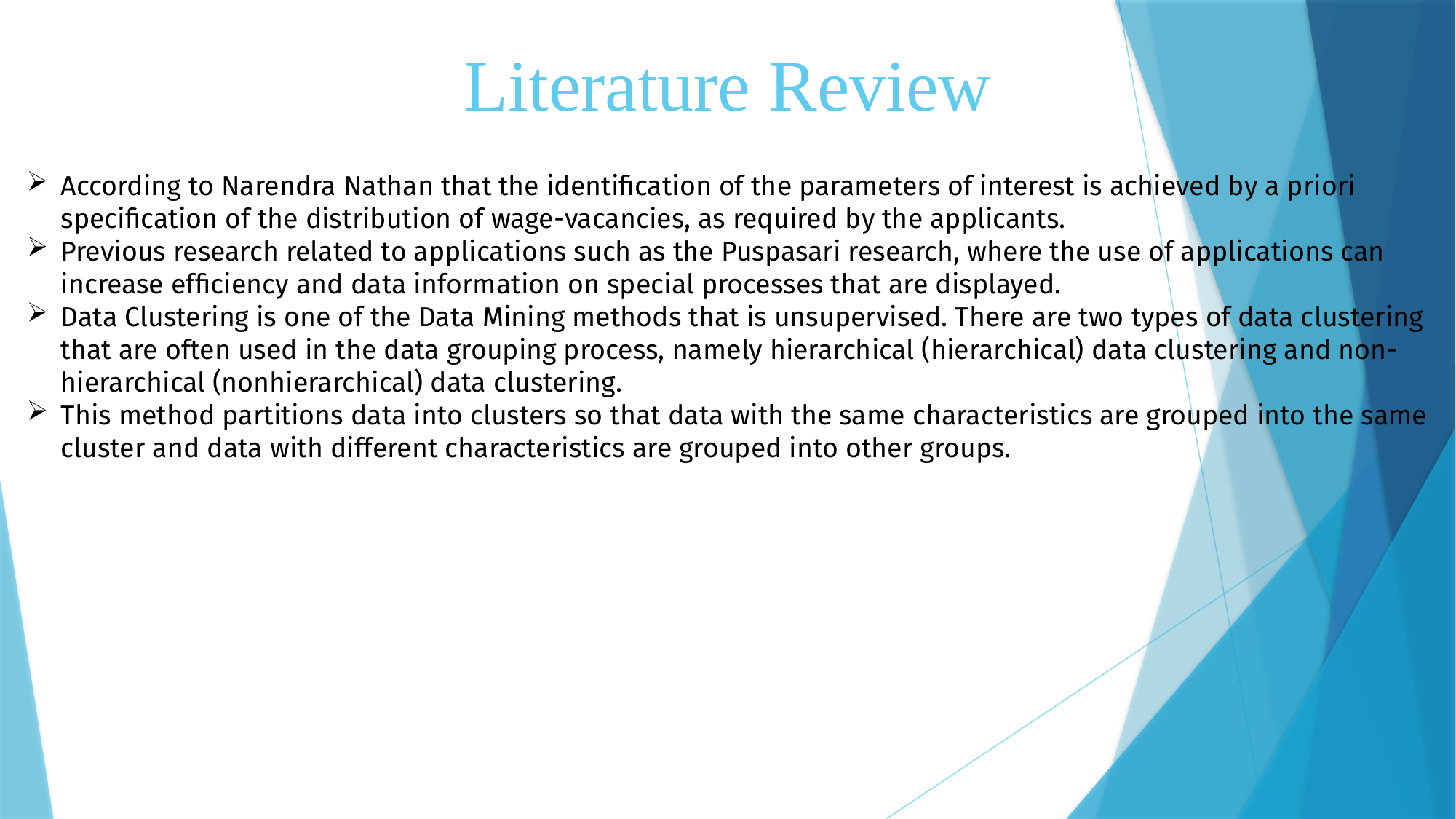

# Literature Review
According to Narendra Nathan that the identification of the parameters of interest is achieved by a priori specification of the distribution of wage-vacancies, as required by the applicants.
Previous research related to applications such as the Puspasari research, where the use of applications can increase efficiency and data information on special processes that are displayed.
Data Clustering is one of the Data Mining methods that is unsupervised. There are two types of data clustering that are often used in the data grouping process, namely hierarchical (hierarchical) data clustering and non-hierarchical (nonhierarchical) data clustering.
This method partitions data into clusters so that data with the same characteristics are grouped into the same cluster and data with different characteristics are grouped into other groups.